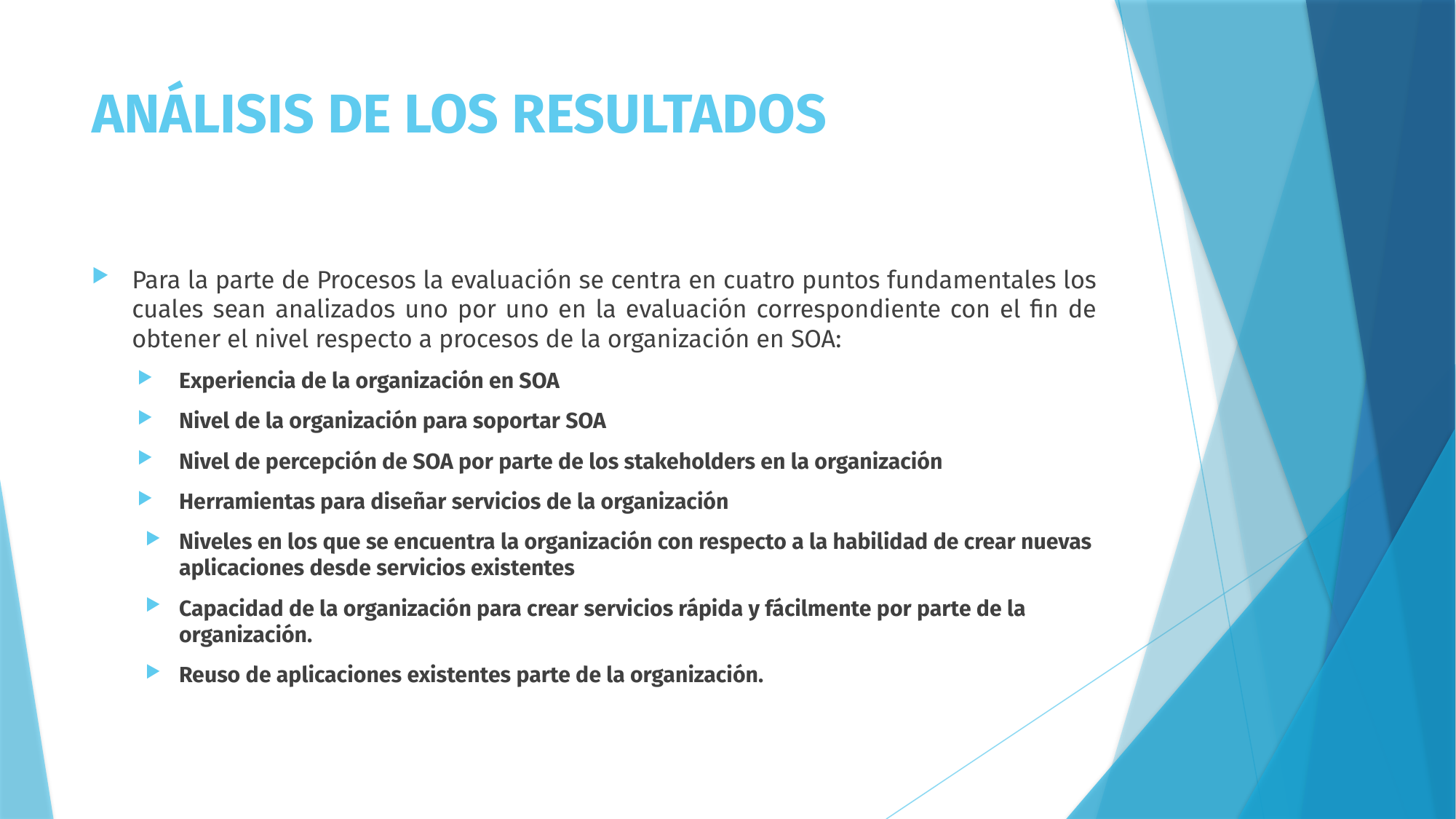

# ANÁLISIS DE LOS RESULTADOS
Para la parte de Procesos la evaluación se centra en cuatro puntos fundamentales los cuales sean analizados uno por uno en la evaluación correspondiente con el fin de obtener el nivel respecto a procesos de la organización en SOA:
Experiencia de la organización en SOA
Nivel de la organización para soportar SOA
Nivel de percepción de SOA por parte de los stakeholders en la organización
Herramientas para diseñar servicios de la organización
Niveles en los que se encuentra la organización con respecto a la habilidad de crear nuevas aplicaciones desde servicios existentes
Capacidad de la organización para crear servicios rápida y fácilmente por parte de la organización.
Reuso de aplicaciones existentes parte de la organización.